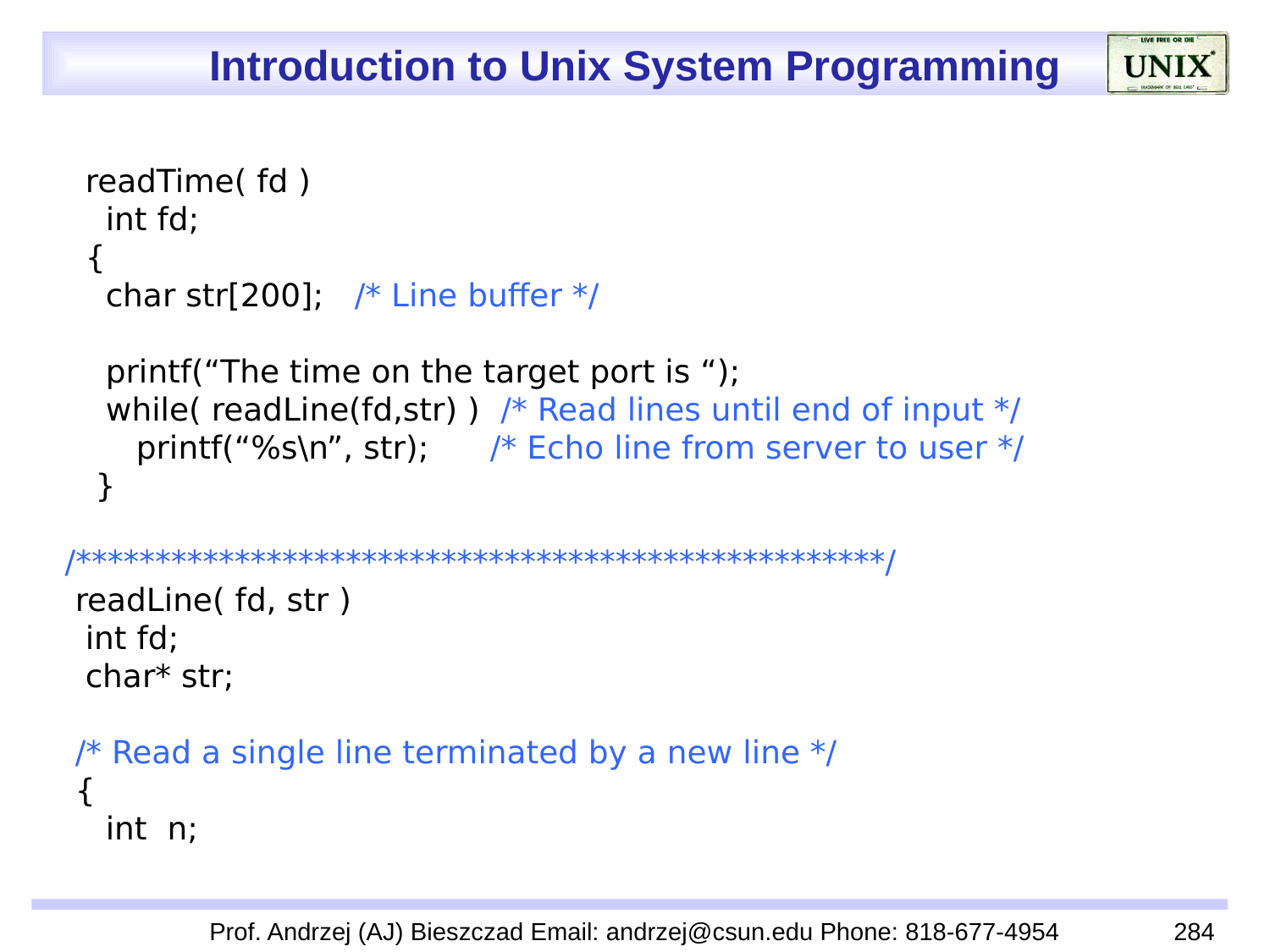

readTime( fd )
     int fd;
   {
     char str[200];   /* Line buffer */

     printf(“The time on the target port is “);
     while( readLine(fd,str) )  /* Read lines until end of input */
        printf(“%s\n”, str);      /* Echo line from server to user */
    }

 /***************************************************/
  readLine( fd, str )
   int fd;
   char* str;

  /* Read a single line terminated by a new line */
  {
     int  n;
Prof. Andrzej (AJ) Bieszczad Email: andrzej@csun.edu Phone: 818-677-4954
284